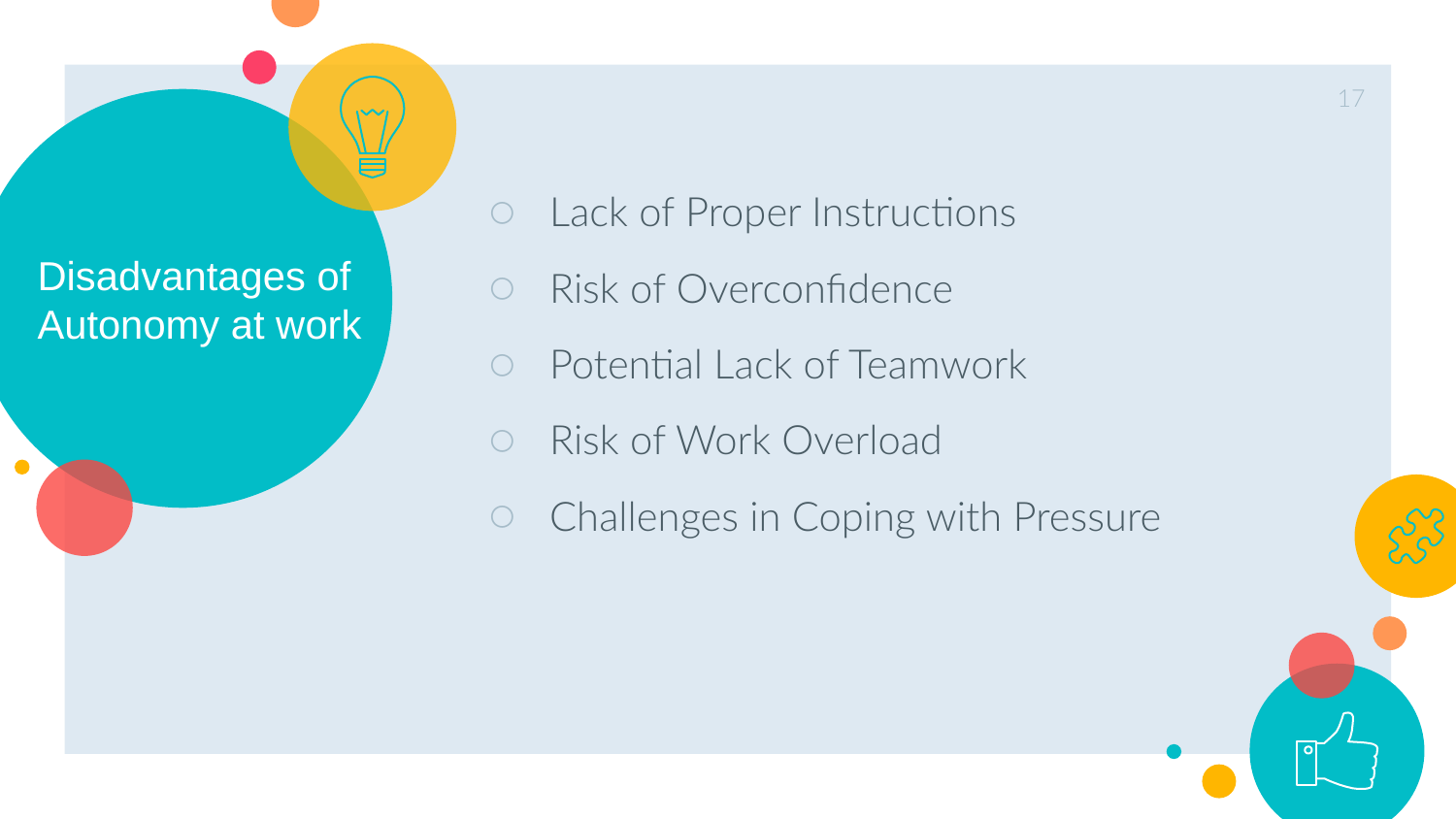

17
# Disadvantages of Autonomy at work
Lack of Proper Instructions
Risk of Overconfidence
Potential Lack of Teamwork
Risk of Work Overload
Challenges in Coping with Pressure